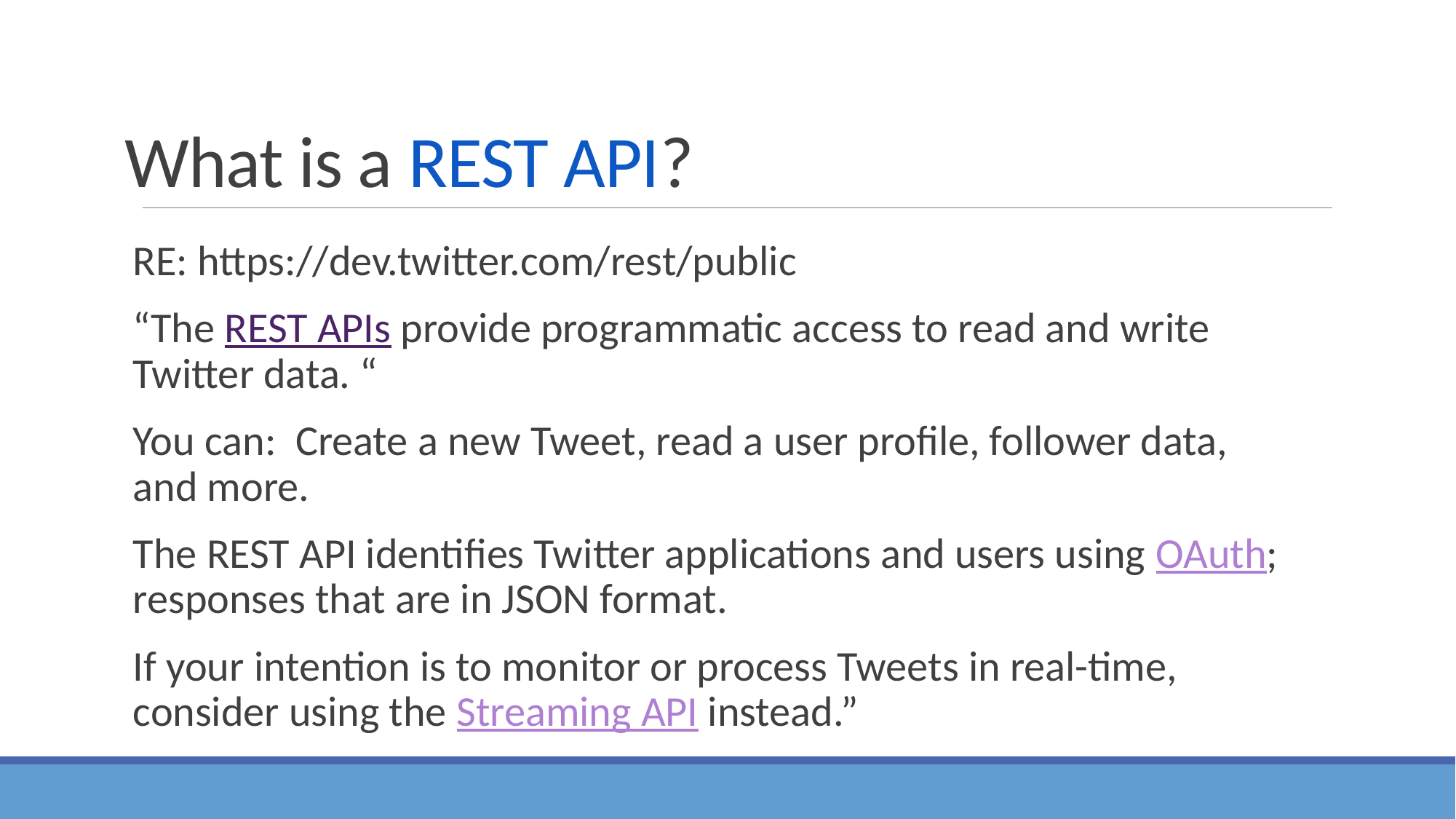

# What is a REST API?
RE: https://dev.twitter.com/rest/public
“The REST APIs provide programmatic access to read and write Twitter data. “
You can:  Create a new Tweet, read a user profile, follower data, and more.
The REST API identifies Twitter applications and users using OAuth; responses that are in JSON format.
If your intention is to monitor or process Tweets in real-time, consider using the Streaming API instead.”